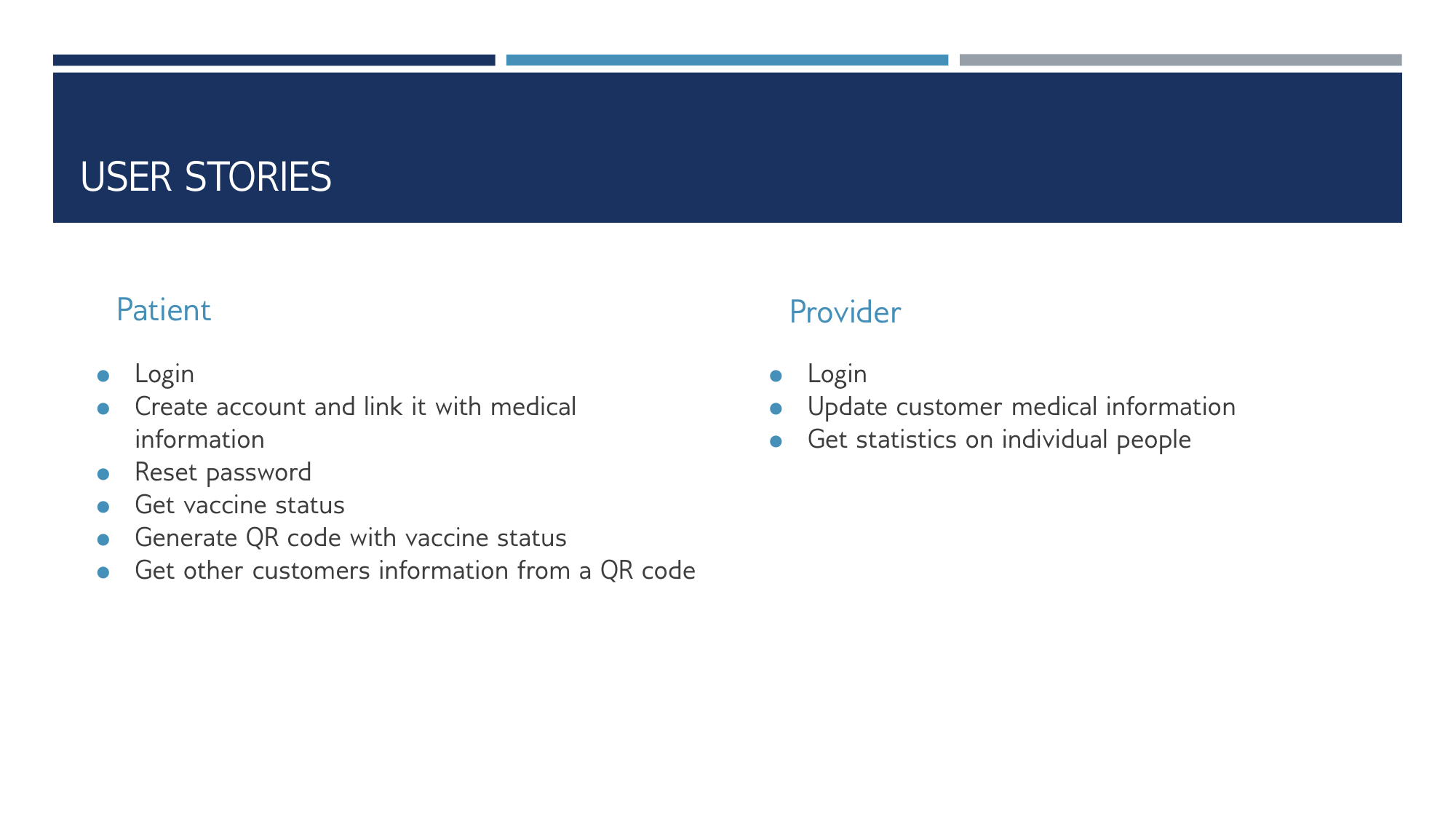

# USER STORIES
Patient
Provider
Login
Create account and link it with medical information
Reset password
Get vaccine status
Generate QR code with vaccine status
Get other customers information from a QR code

Login
Update customer medical information
Get statistics on individual people